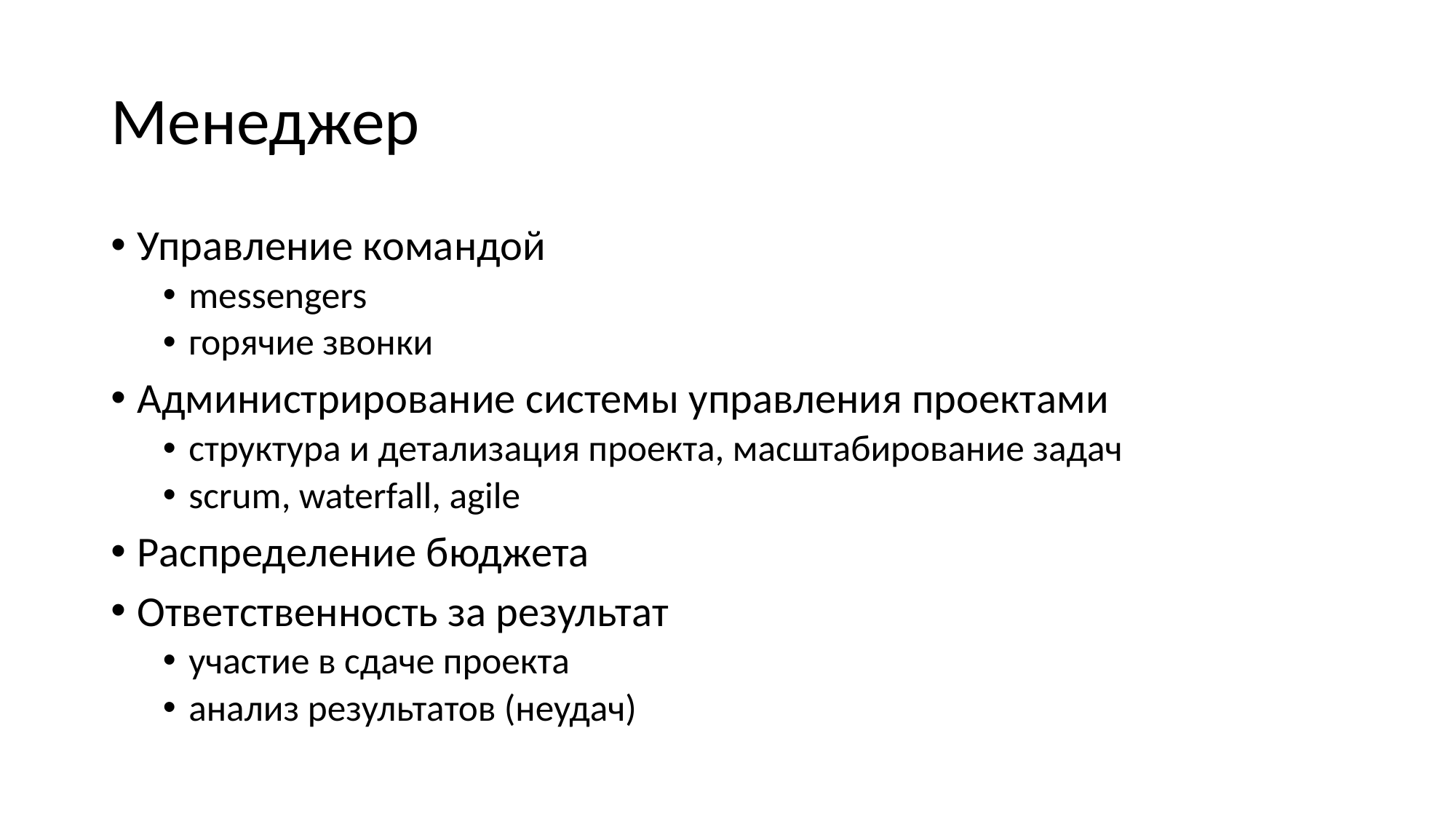

# Менеджер
Управление командой
messengers
горячие звонки
Администрирование системы управления проектами
структура и детализация проекта, масштабирование задач
scrum, waterfall, agile
Распределение бюджета
Ответственность за результат
участие в сдаче проекта
анализ результатов (неудач)